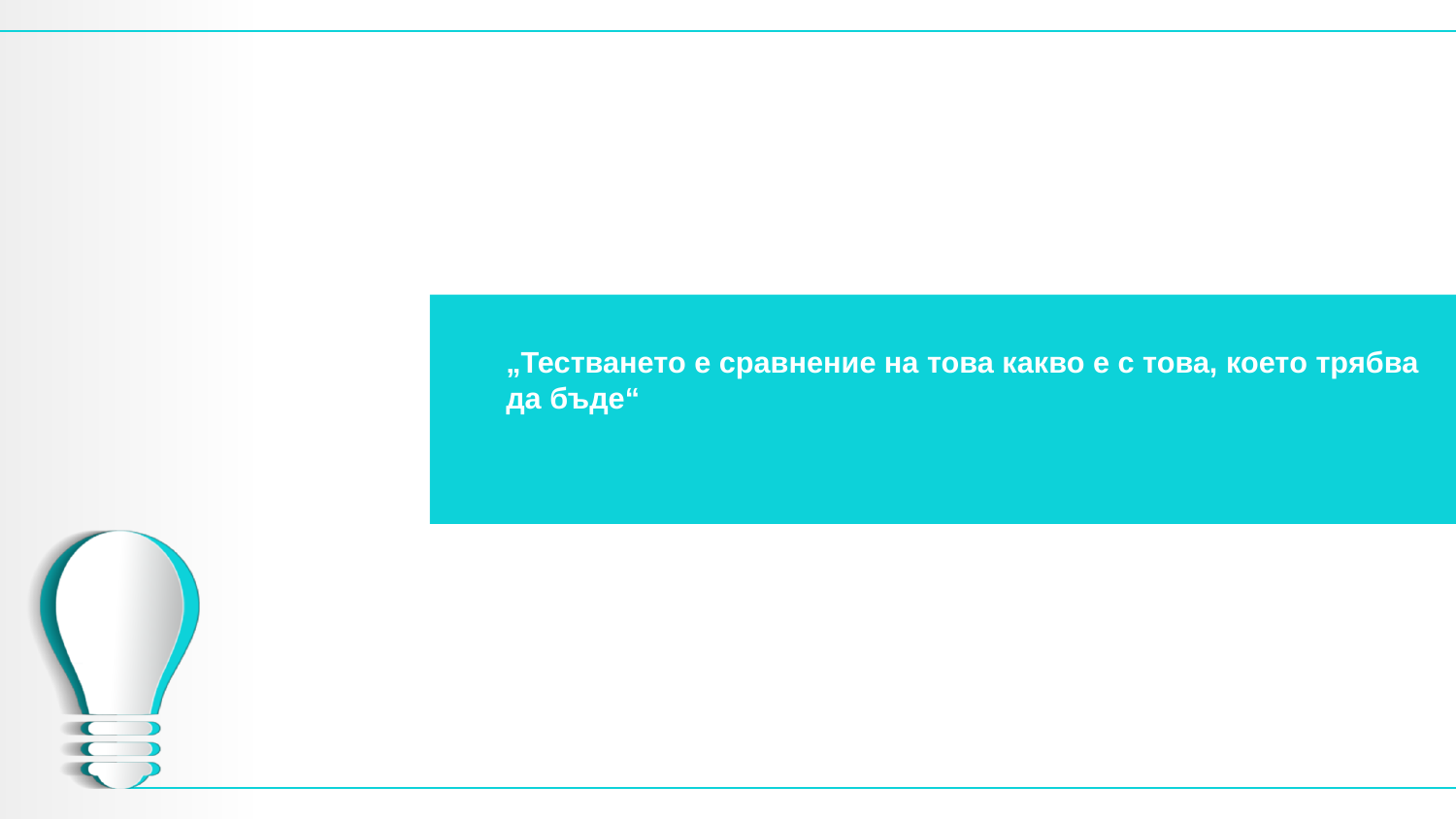

„Тестването е сравнение на това какво е с това, което трябва да бъде“